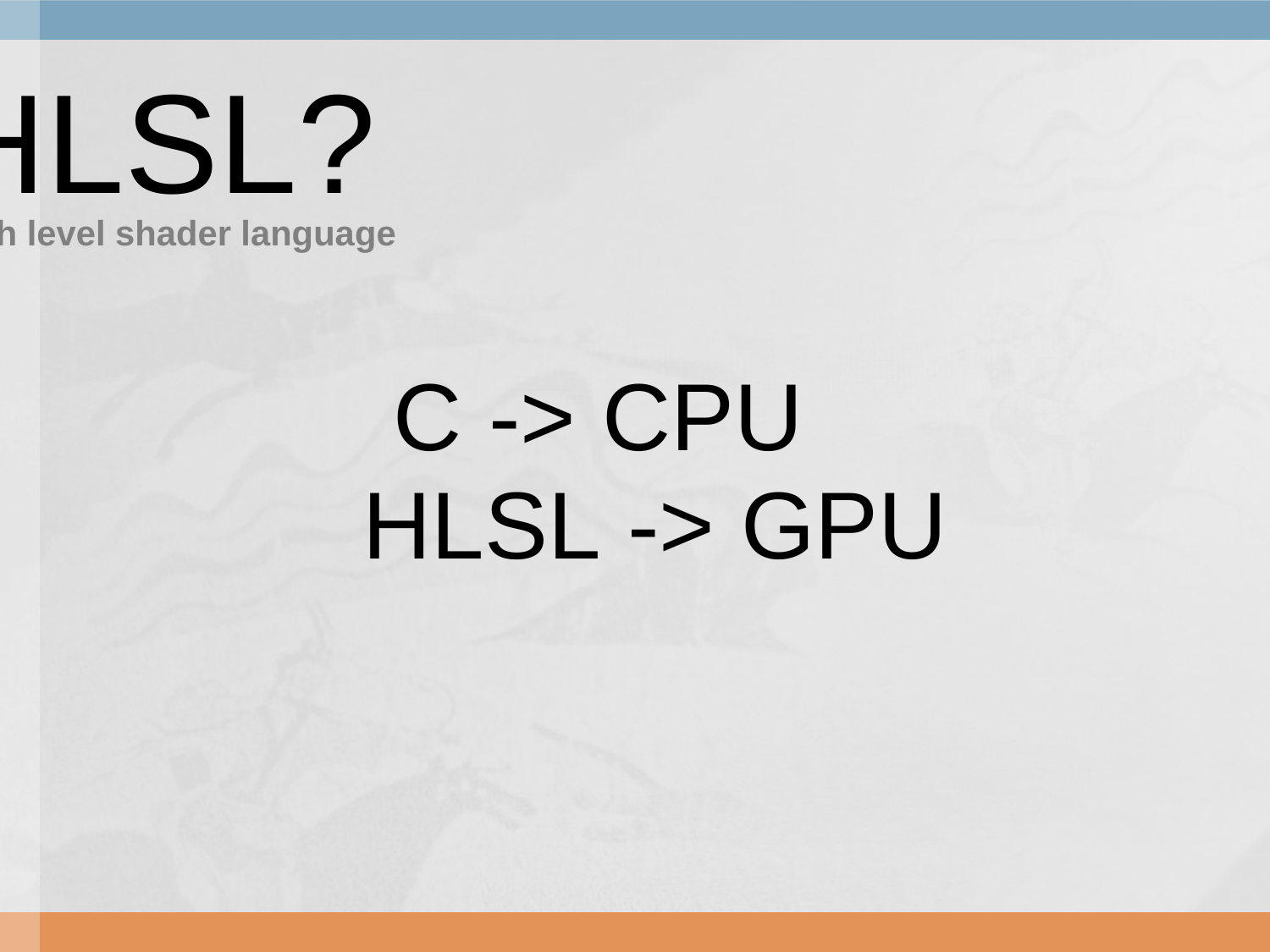

HLSL?
High level shader language
C -> CPU
HLSL -> GPU